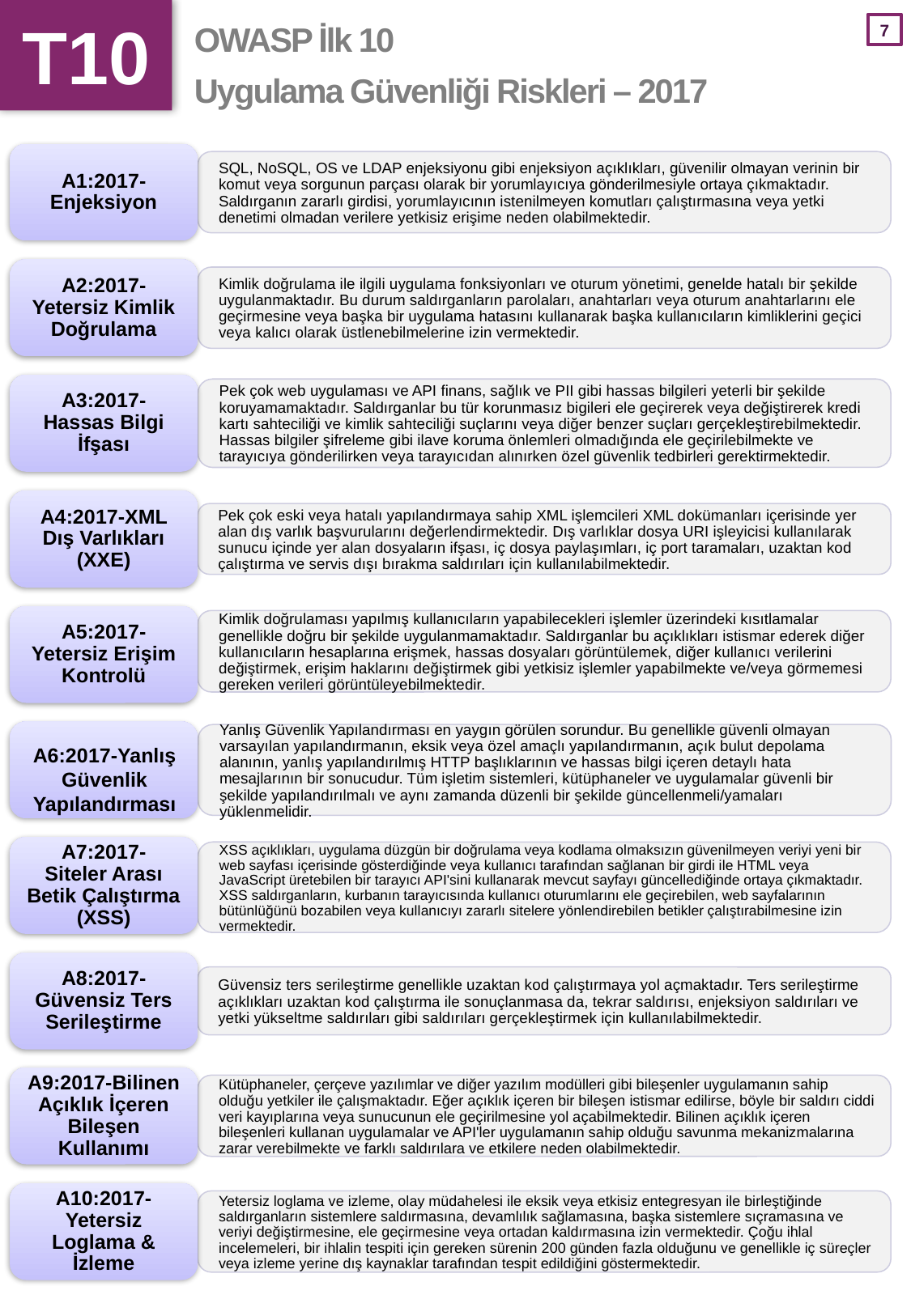

T10
# OWASP İlk 10 Uygulama Güvenliği Riskleri – 2017
A1:2017-Enjeksiyon
SQL, NoSQL, OS ve LDAP enjeksiyonu gibi enjeksiyon açıklıkları, güvenilir olmayan verinin bir komut veya sorgunun parçası olarak bir yorumlayıcıya gönderilmesiyle ortaya çıkmaktadır. Saldırganın zararlı girdisi, yorumlayıcının istenilmeyen komutları çalıştırmasına veya yetki denetimi olmadan verilere yetkisiz erişime neden olabilmektedir.
A2:2017-Yetersiz Kimlik Doğrulama
Kimlik doğrulama ile ilgili uygulama fonksiyonları ve oturum yönetimi, genelde hatalı bir şekilde uygulanmaktadır. Bu durum saldırganların parolaları, anahtarları veya oturum anahtarlarını ele geçirmesine veya başka bir uygulama hatasını kullanarak başka kullanıcıların kimliklerini geçici veya kalıcı olarak üstlenebilmelerine izin vermektedir.
A3:2017- Hassas Bilgi İfşası
Pek çok web uygulaması ve API finans, sağlık ve PII gibi hassas bilgileri yeterli bir şekilde koruyamamaktadır. Saldırganlar bu tür korunmasız bigileri ele geçirerek veya değiştirerek kredi kartı sahteciliği ve kimlik sahteciliği suçlarını veya diğer benzer suçları gerçekleştirebilmektedir. Hassas bilgiler şifreleme gibi ilave koruma önlemleri olmadığında ele geçirilebilmekte ve tarayıcıya gönderilirken veya tarayıcıdan alınırken özel güvenlik tedbirleri gerektirmektedir.
A4:2017-XML Dış Varlıkları (XXE)
Pek çok eski veya hatalı yapılandırmaya sahip XML işlemcileri XML dokümanları içerisinde yer alan dış varlık başvurularını değerlendirmektedir. Dış varlıklar dosya URI işleyicisi kullanılarak sunucu içinde yer alan dosyaların ifşası, iç dosya paylaşımları, iç port taramaları, uzaktan kod çalıştırma ve servis dışı bırakma saldırıları için kullanılabilmektedir.
A5:2017-Yetersiz Erişim Kontrolü
Kimlik doğrulaması yapılmış kullanıcıların yapabilecekleri işlemler üzerindeki kısıtlamalar genellikle doğru bir şekilde uygulanmamaktadır. Saldırganlar bu açıklıkları istismar ederek diğer kullanıcıların hesaplarına erişmek, hassas dosyaları görüntülemek, diğer kullanıcı verilerini değiştirmek, erişim haklarını değiştirmek gibi yetkisiz işlemler yapabilmekte ve/veya görmemesi gereken verileri görüntüleyebilmektedir.

Yanlış Güvenlik Yapılandırması en yaygın görülen sorundur. Bu genellikle güvenli olmayan varsayılan yapılandırmanın, eksik veya özel amaçlı yapılandırmanın, açık bulut depolama alanının, yanlış yapılandırılmış HTTP başlıklarının ve hassas bilgi içeren detaylı hata mesajlarının bir sonucudur. Tüm işletim sistemleri, kütüphaneler ve uygulamalar güvenli bir şekilde yapılandırılmalı ve aynı zamanda düzenli bir şekilde güncellenmeli/yamaları yüklenmelidir.
A6:2017-Yanlış Güvenlik Yapılandırması

A7:2017-
Siteler Arası Betik Çalıştırma (XSS)
XSS açıklıkları, uygulama düzgün bir doğrulama veya kodlama olmaksızın güvenilmeyen veriyi yeni bir web sayfası içerisinde gösterdiğinde veya kullanıcı tarafından sağlanan bir girdi ile HTML veya JavaScript üretebilen bir tarayıcı API'sini kullanarak mevcut sayfayı güncellediğinde ortaya çıkmaktadır. XSS saldırganların, kurbanın tarayıcısında kullanıcı oturumlarını ele geçirebilen, web sayfalarının bütünlüğünü bozabilen veya kullanıcıyı zararlı sitelere yönlendirebilen betikler çalıştırabilmesine izin vermektedir.
A8:2017-Güvensiz Ters Serileştirme
Güvensiz ters serileştirme genellikle uzaktan kod çalıştırmaya yol açmaktadır. Ters serileştirme açıklıkları uzaktan kod çalıştırma ile sonuçlanmasa da, tekrar saldırısı, enjeksiyon saldırıları ve yetki yükseltme saldırıları gibi saldırıları gerçekleştirmek için kullanılabilmektedir.
A9:2017-Bilinen Açıklık İçeren Bileşen Kullanımı
Kütüphaneler, çerçeve yazılımlar ve diğer yazılım modülleri gibi bileşenler uygulamanın sahip olduğu yetkiler ile çalışmaktadır. Eğer açıklık içeren bir bileşen istismar edilirse, böyle bir saldırı ciddi veri kayıplarına veya sunucunun ele geçirilmesine yol açabilmektedir. Bilinen açıklık içeren bileşenleri kullanan uygulamalar ve API'ler uygulamanın sahip olduğu savunma mekanizmalarına zarar verebilmekte ve farklı saldırılara ve etkilere neden olabilmektedir.
A10:2017-
Yetersiz Loglama & İzleme
Yetersiz loglama ve izleme, olay müdahelesi ile eksik veya etkisiz entegresyan ile birleştiğinde saldırganların sistemlere saldırmasına, devamlılık sağlamasına, başka sistemlere sıçramasına ve veriyi değiştirmesine, ele geçirmesine veya ortadan kaldırmasına izin vermektedir. Çoğu ihlal incelemeleri, bir ihlalin tespiti için gereken sürenin 200 günden fazla olduğunu ve genellikle iç süreçler veya izleme yerine dış kaynaklar tarafından tespit edildiğini göstermektedir.